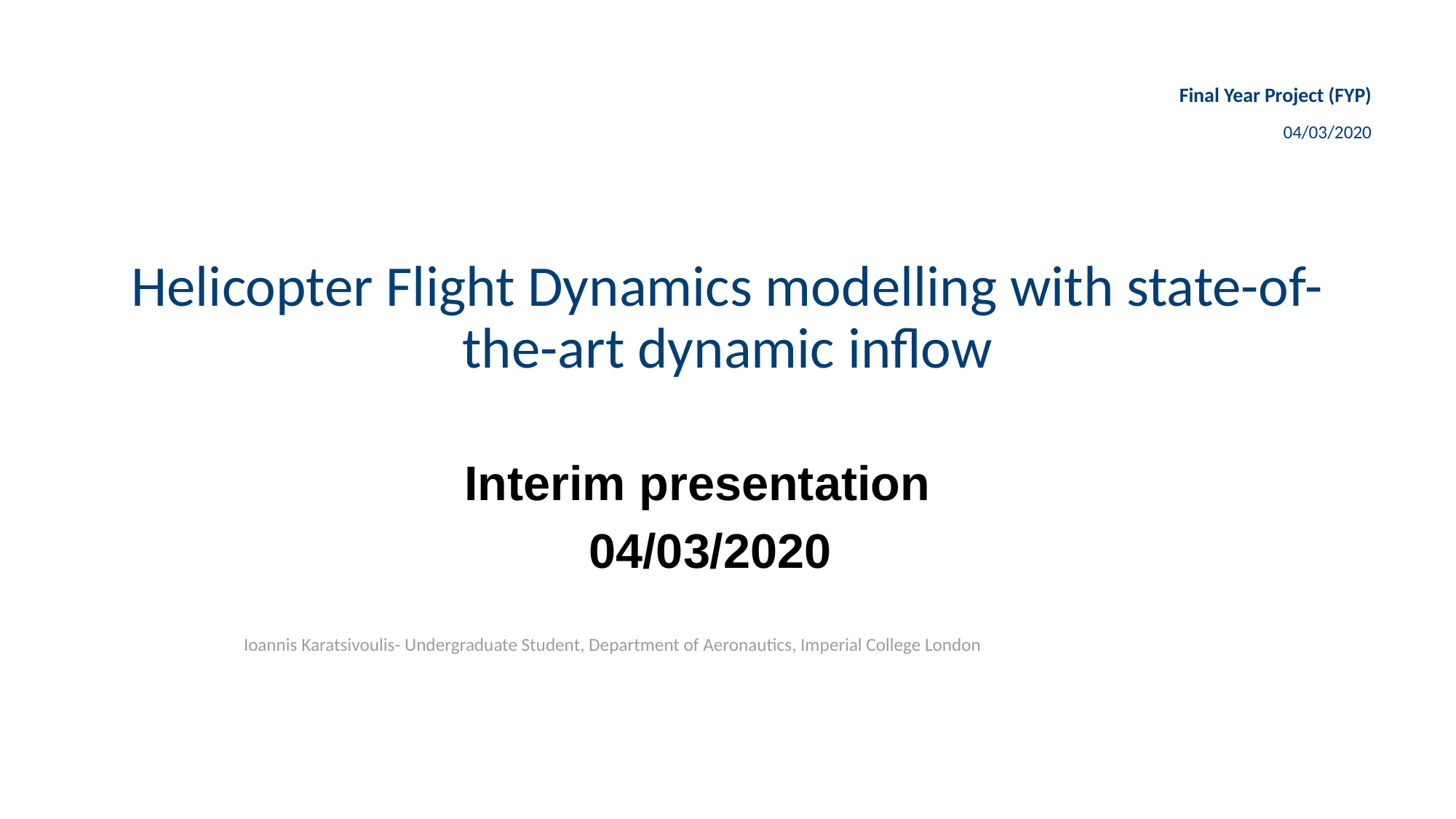

Final Year Project (FYP)
04/03/2020
# Helicopter Flight Dynamics modelling with state-of-the-art dynamic inflow
	Interim presentation
          04/03/2020
Ioannis Karatsivoulis- Undergraduate Student, Department of Aeronautics, Imperial College London